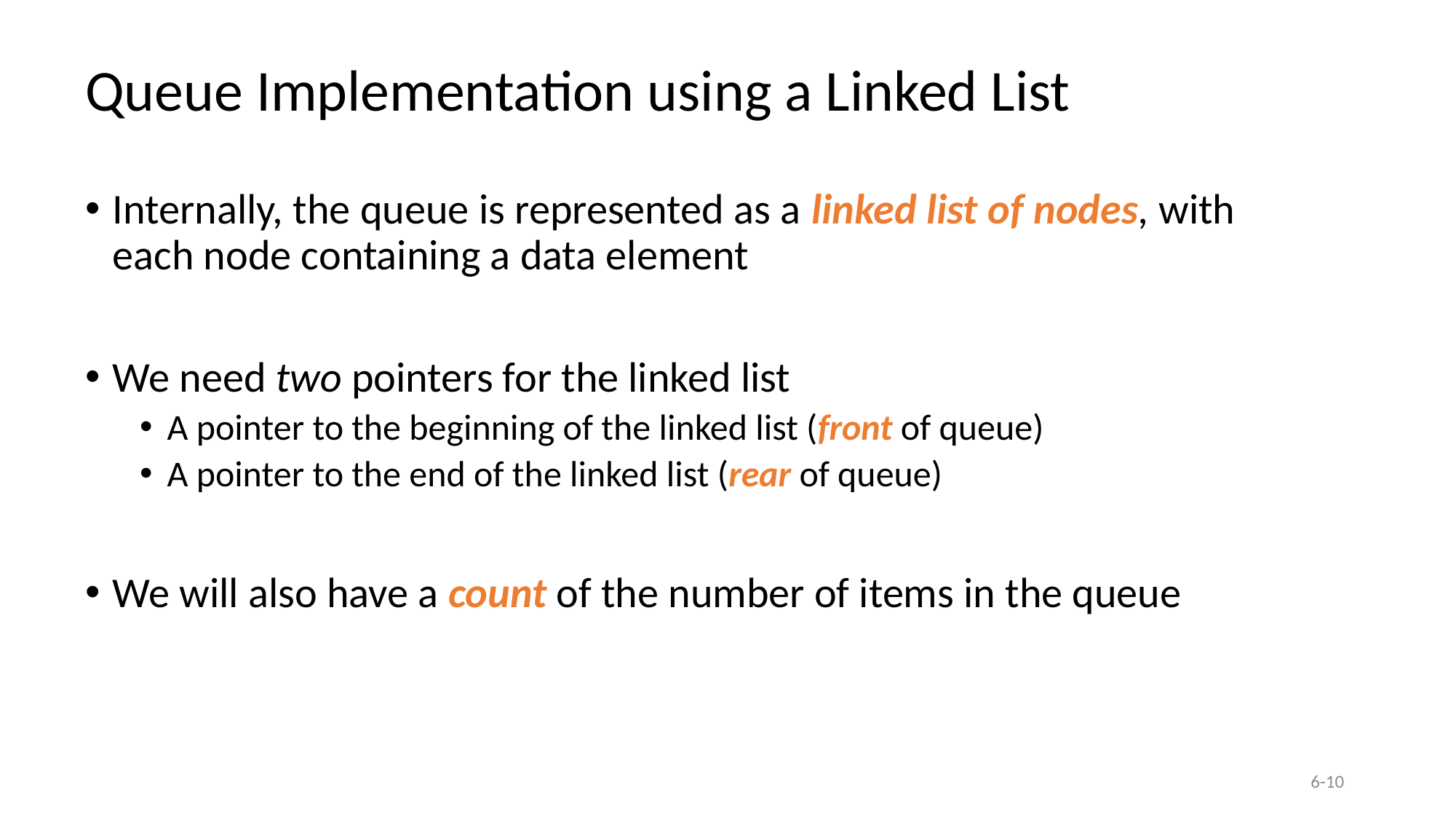

# Queue Implementation using a Linked List
Internally, the queue is represented as a linked list of nodes, with each node containing a data element

We need two pointers for the linked list
A pointer to the beginning of the linked list (front of queue)
A pointer to the end of the linked list (rear of queue)

We will also have a count of the number of items in the queue
6-10